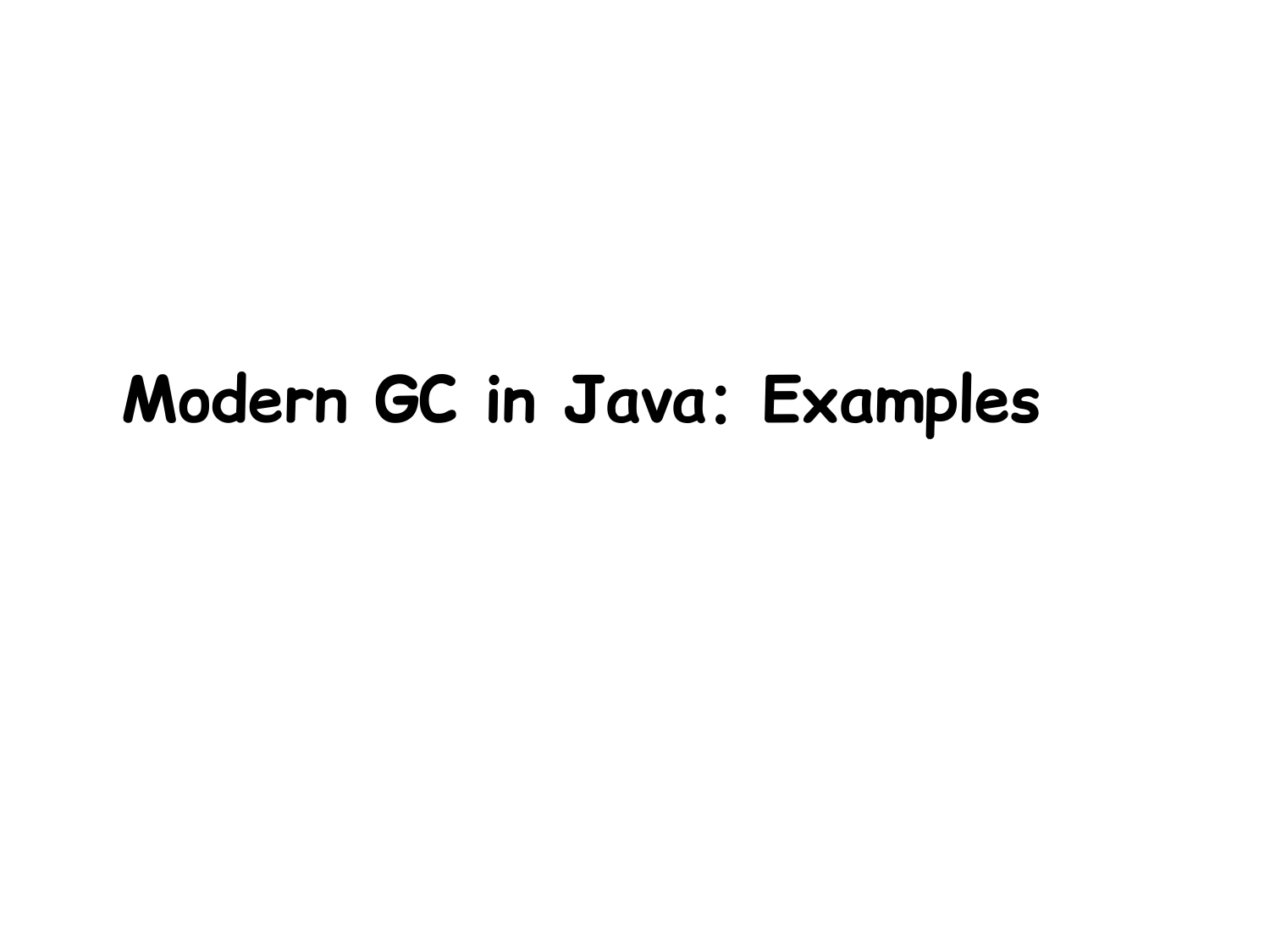

# Modern GC in Java: Examples

7